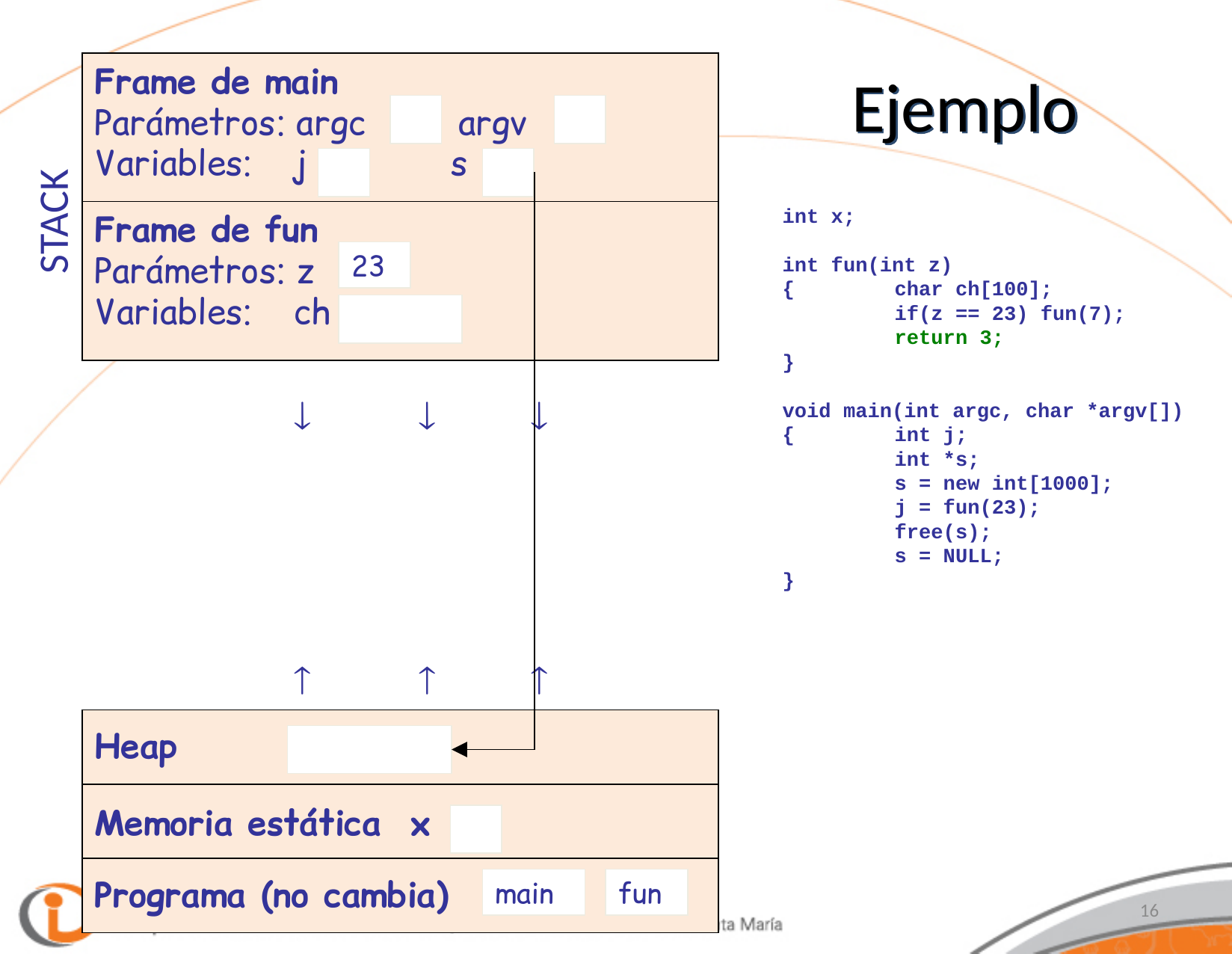

# Ejemplo
Frame de main
Parámetros: argc         argv
Variables:    j              s

STACK
int x;

int fun(int z)
{	char ch[100];
	if(z == 23) fun(7);
	return 3;
}

void main(int argc, char *argv[])
{	int j;
	int *s;
	s = new int[1000];
	j = fun(23);
	free(s);
	s = NULL;
}

Frame de fun
Parámetros: z
Variables:    ch
23

↓	 ↓	 ↓
↑ 	 ↑ 	 ↑

Heap

Memoria estática  x

Programa (no cambia)
main
fun
16